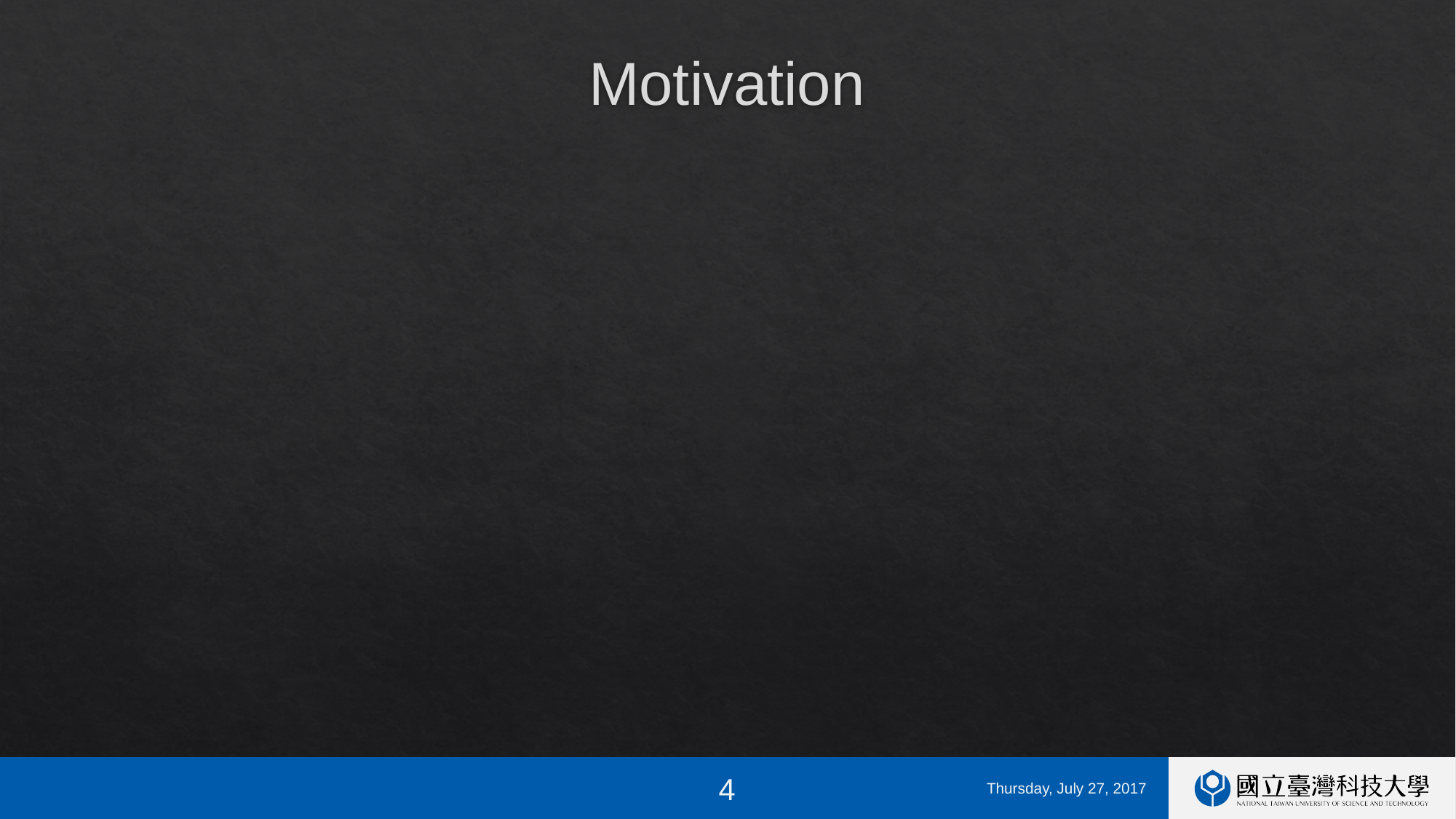

# Motivation

Thursday, July 27, 2017
4